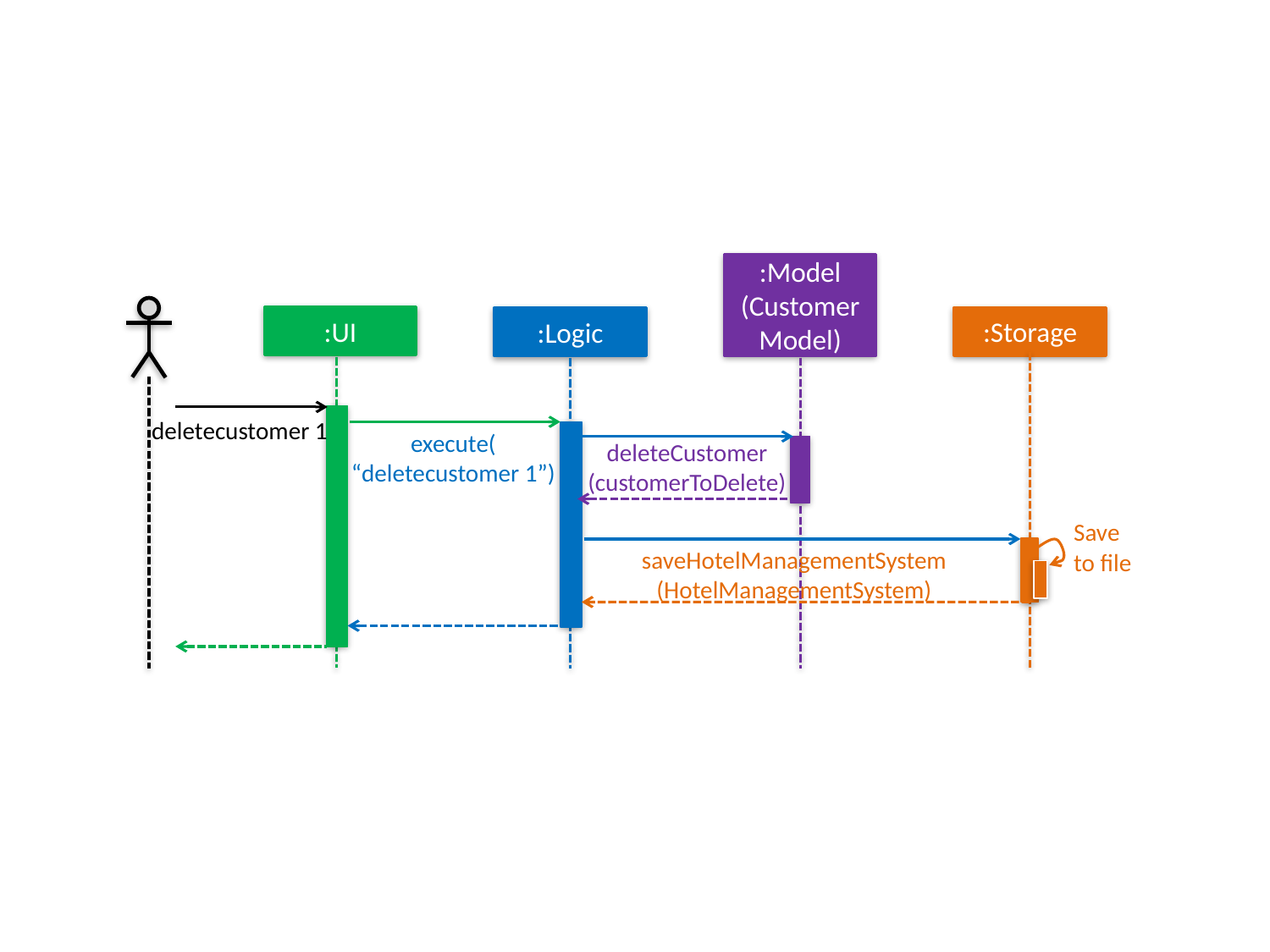

:Model
(Customer
Model)

:UI
:Storage
:Logic

deletecustomer 1

execute(
“deletecustomer 1”)

deleteCustomer
(customerToDelete)
Save
to file

saveHotelManagementSystem
(HotelManagementSystem)